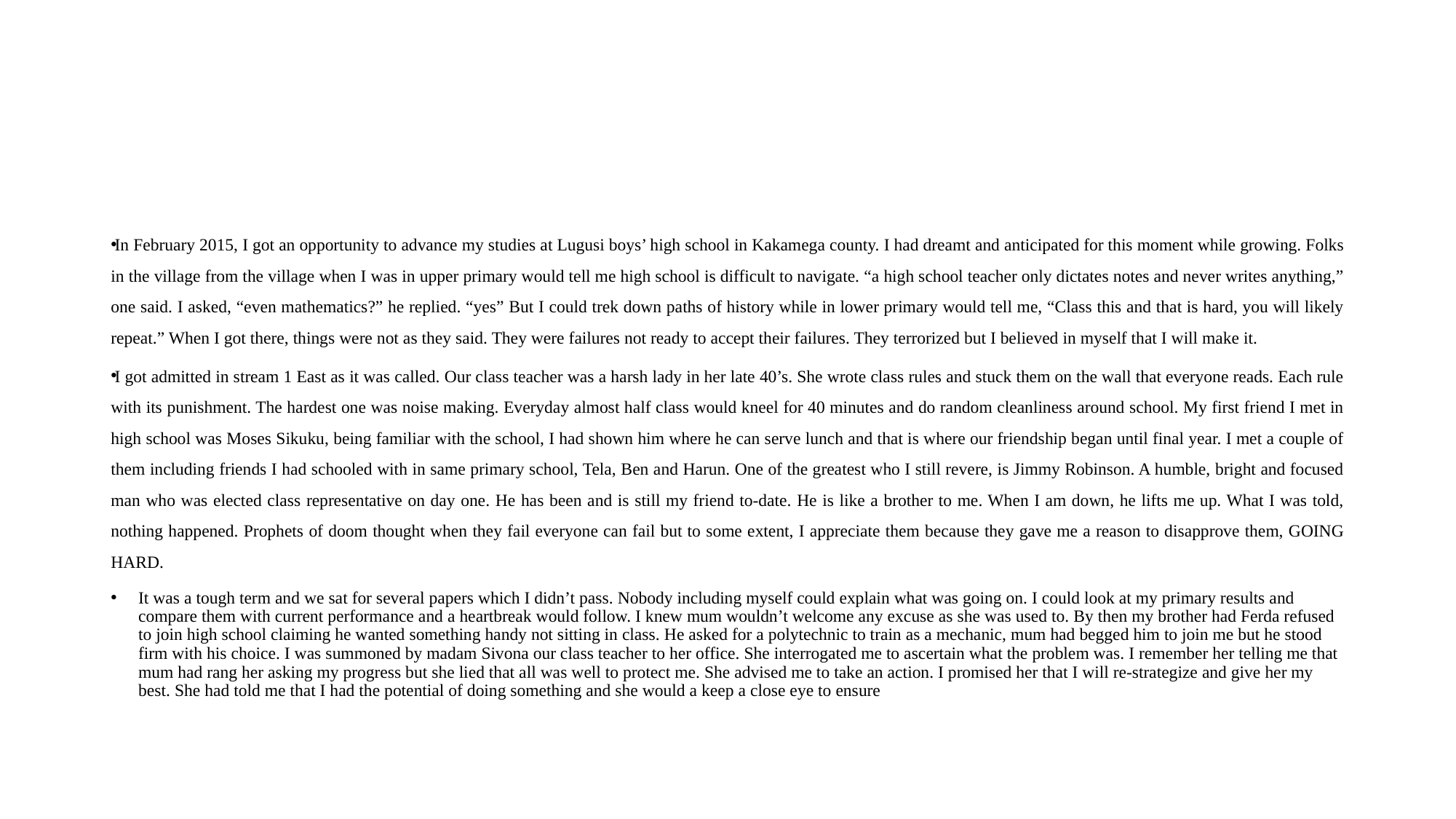

#
In February 2015, I got an opportunity to advance my studies at Lugusi boys’ high school in Kakamega county. I had dreamt and anticipated for this moment while growing. Folks in the village from the village when I was in upper primary would tell me high school is difficult to navigate. “a high school teacher only dictates notes and never writes anything,” one said. I asked, “even mathematics?” he replied. “yes” But I could trek down paths of history while in lower primary would tell me, “Class this and that is hard, you will likely repeat.” When I got there, things were not as they said. They were failures not ready to accept their failures. They terrorized but I believed in myself that I will make it.
I got admitted in stream 1 East as it was called. Our class teacher was a harsh lady in her late 40’s. She wrote class rules and stuck them on the wall that everyone reads. Each rule with its punishment. The hardest one was noise making. Everyday almost half class would kneel for 40 minutes and do random cleanliness around school. My first friend I met in high school was Moses Sikuku, being familiar with the school, I had shown him where he can serve lunch and that is where our friendship began until final year. I met a couple of them including friends I had schooled with in same primary school, Tela, Ben and Harun. One of the greatest who I still revere, is Jimmy Robinson. A humble, bright and focused man who was elected class representative on day one. He has been and is still my friend to-date. He is like a brother to me. When I am down, he lifts me up. What I was told, nothing happened. Prophets of doom thought when they fail everyone can fail but to some extent, I appreciate them because they gave me a reason to disapprove them, GOING HARD.
It was a tough term and we sat for several papers which I didn’t pass. Nobody including myself could explain what was going on. I could look at my primary results and compare them with current performance and a heartbreak would follow. I knew mum wouldn’t welcome any excuse as she was used to. By then my brother had Ferda refused to join high school claiming he wanted something handy not sitting in class. He asked for a polytechnic to train as a mechanic, mum had begged him to join me but he stood firm with his choice. I was summoned by madam Sivona our class teacher to her office. She interrogated me to ascertain what the problem was. I remember her telling me that mum had rang her asking my progress but she lied that all was well to protect me. She advised me to take an action. I promised her that I will re-strategize and give her my best. She had told me that I had the potential of doing something and she would a keep a close eye to ensure